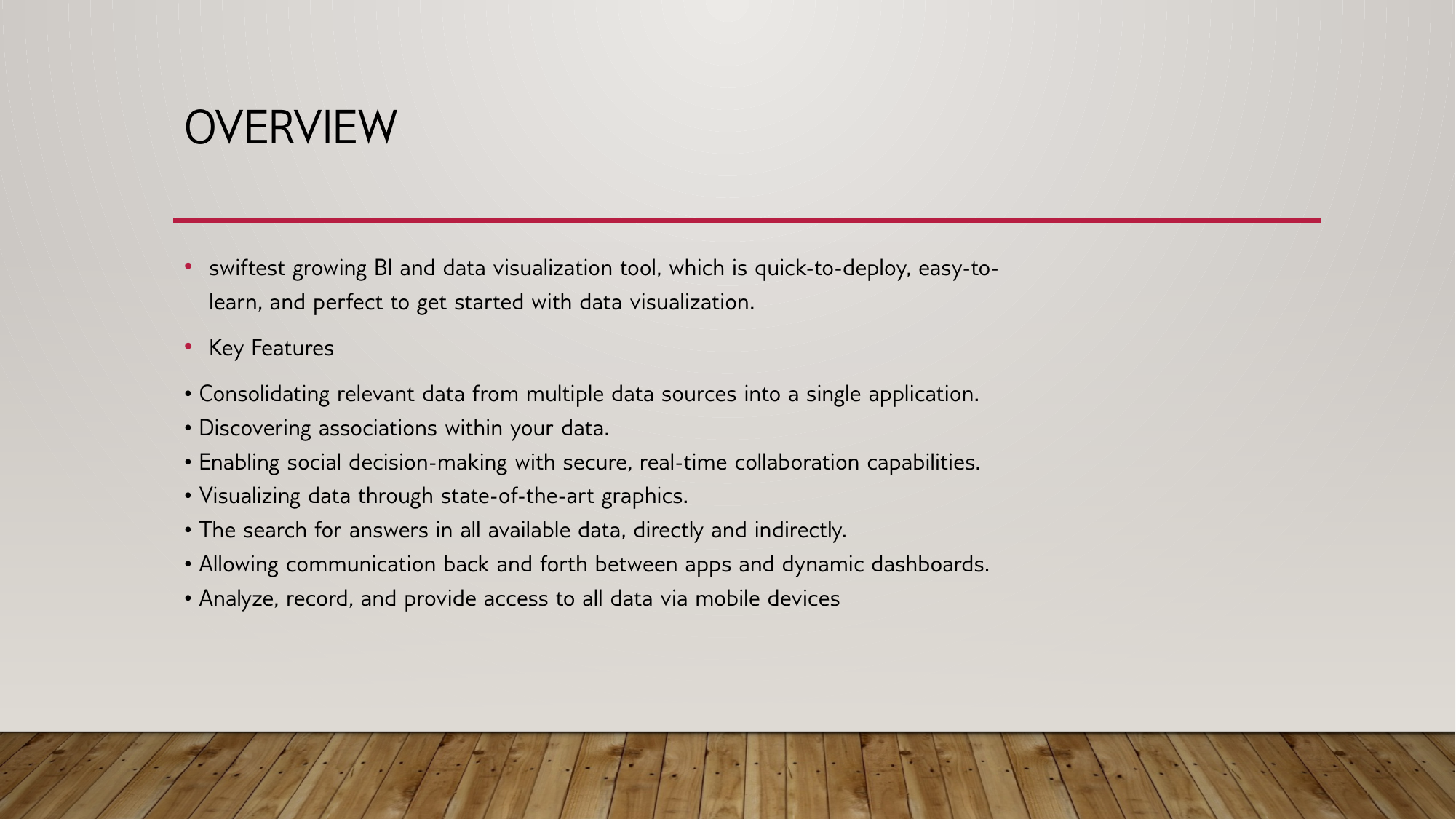

# overview
swiftest growing BI and data visualization tool, which is quick-to-deploy, easy-to-
learn, and perfect to get started with data visualization.
Key Features
• Consolidating relevant data from multiple data sources into a single application.
• Discovering associations within your data.
• Enabling social decision-making with secure, real-time collaboration capabilities.
• Visualizing data through state-of-the-art graphics.
• The search for answers in all available data, directly and indirectly.
• Allowing communication back and forth between apps and dynamic dashboards.
• Analyze, record, and provide access to all data via mobile devices